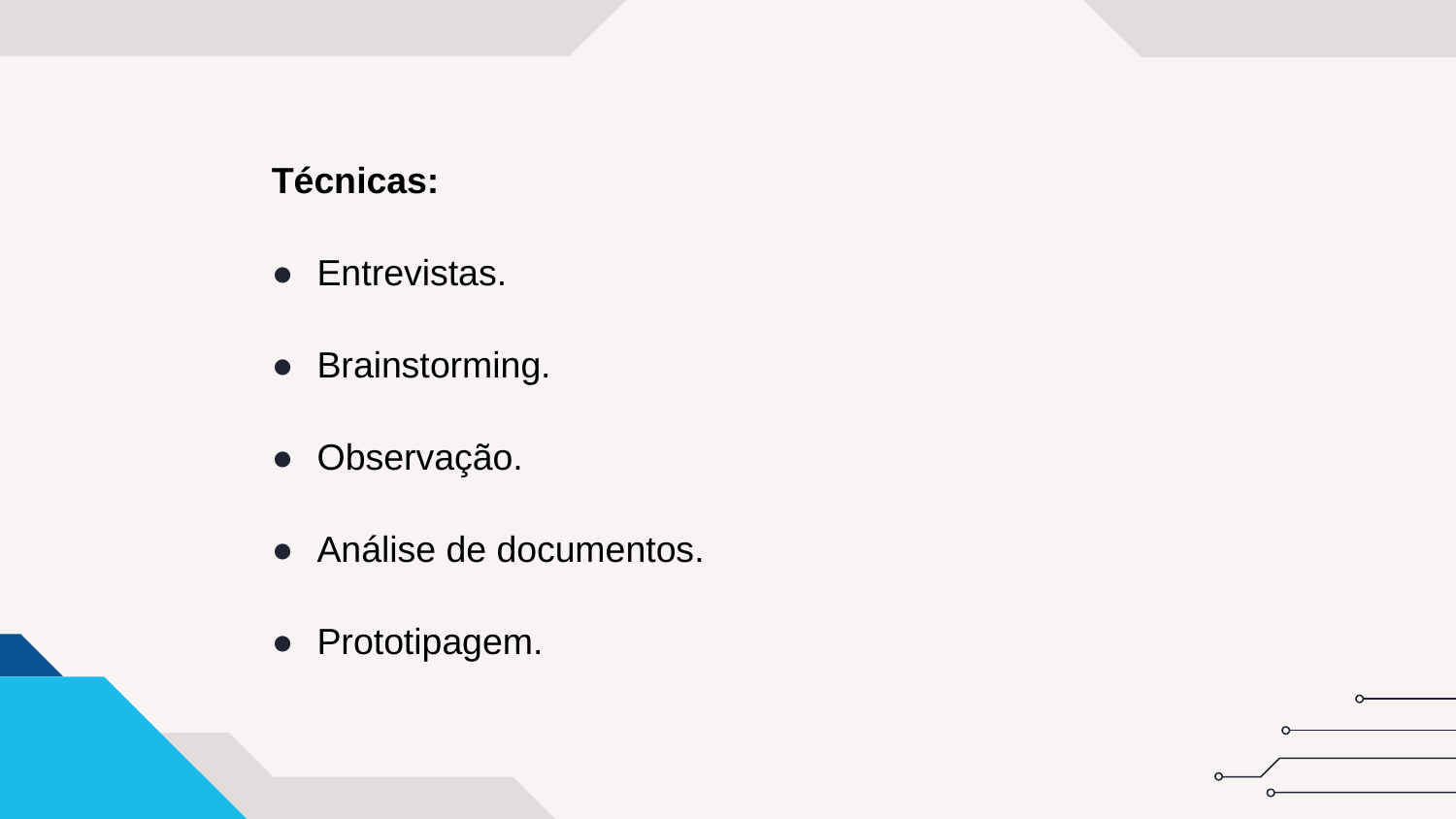

Técnicas:
Entrevistas.
Brainstorming.
Observação.
Análise de documentos.
Prototipagem.
24